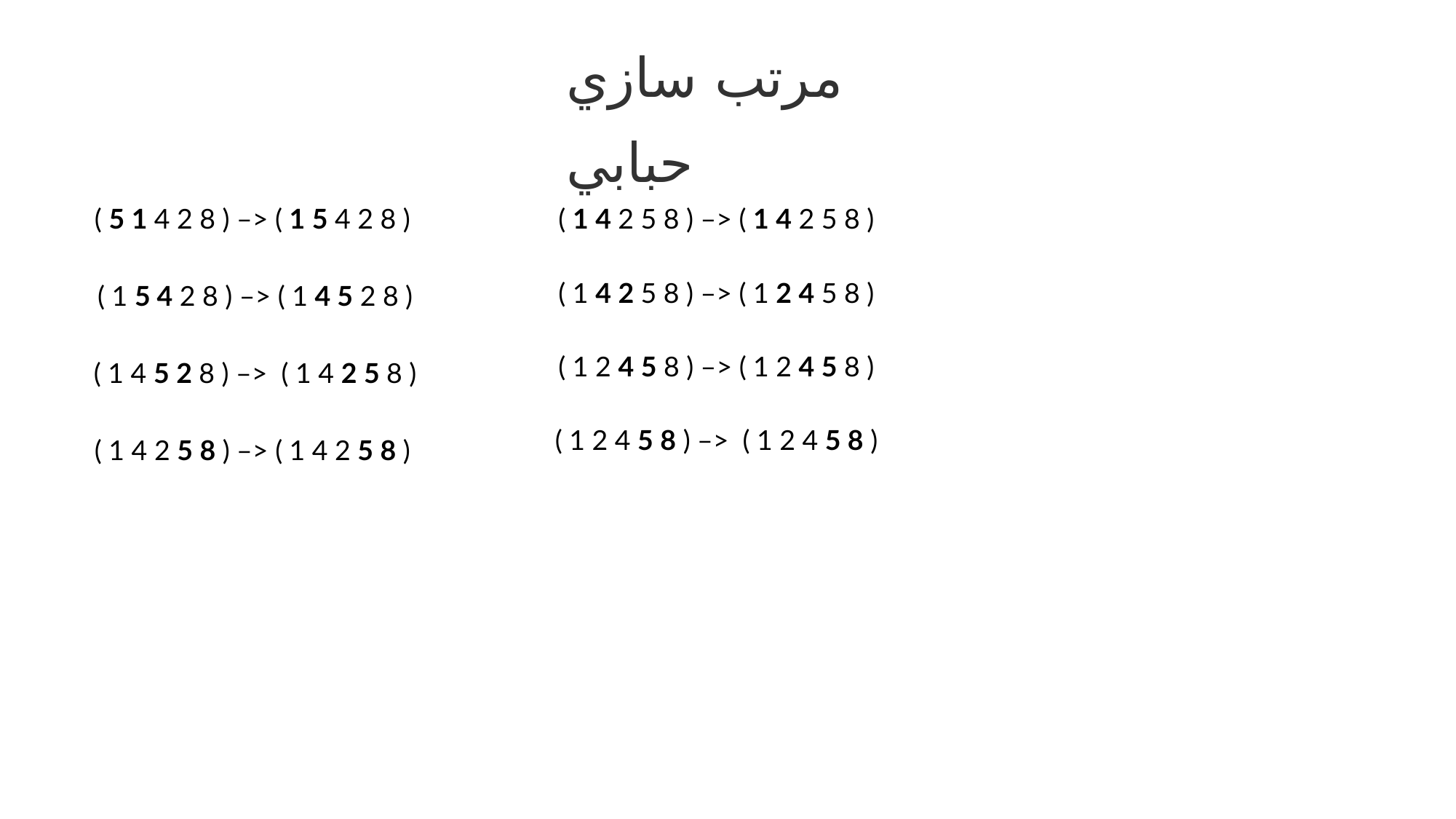

مرتب سازي حبابي
( 5 1 4 2 8 ) –> ( 1 5 4 2 8 )
( 1 4 2 5 8 ) –> ( 1 4 2 5 8 )
( 1 4 2 5 8 ) –> ( 1 2 4 5 8 )
( 1 5 4 2 8 ) –> ( 1 4 5 2 8 )
( 1 2 4 5 8 ) –> ( 1 2 4 5 8 )
( 1 4 5 2 8 ) –>  ( 1 4 2 5 8 )
( 1 2 4 5 8 ) –>  ( 1 2 4 5 8 )
( 1 4 2 5 8 ) –> ( 1 4 2 5 8 )